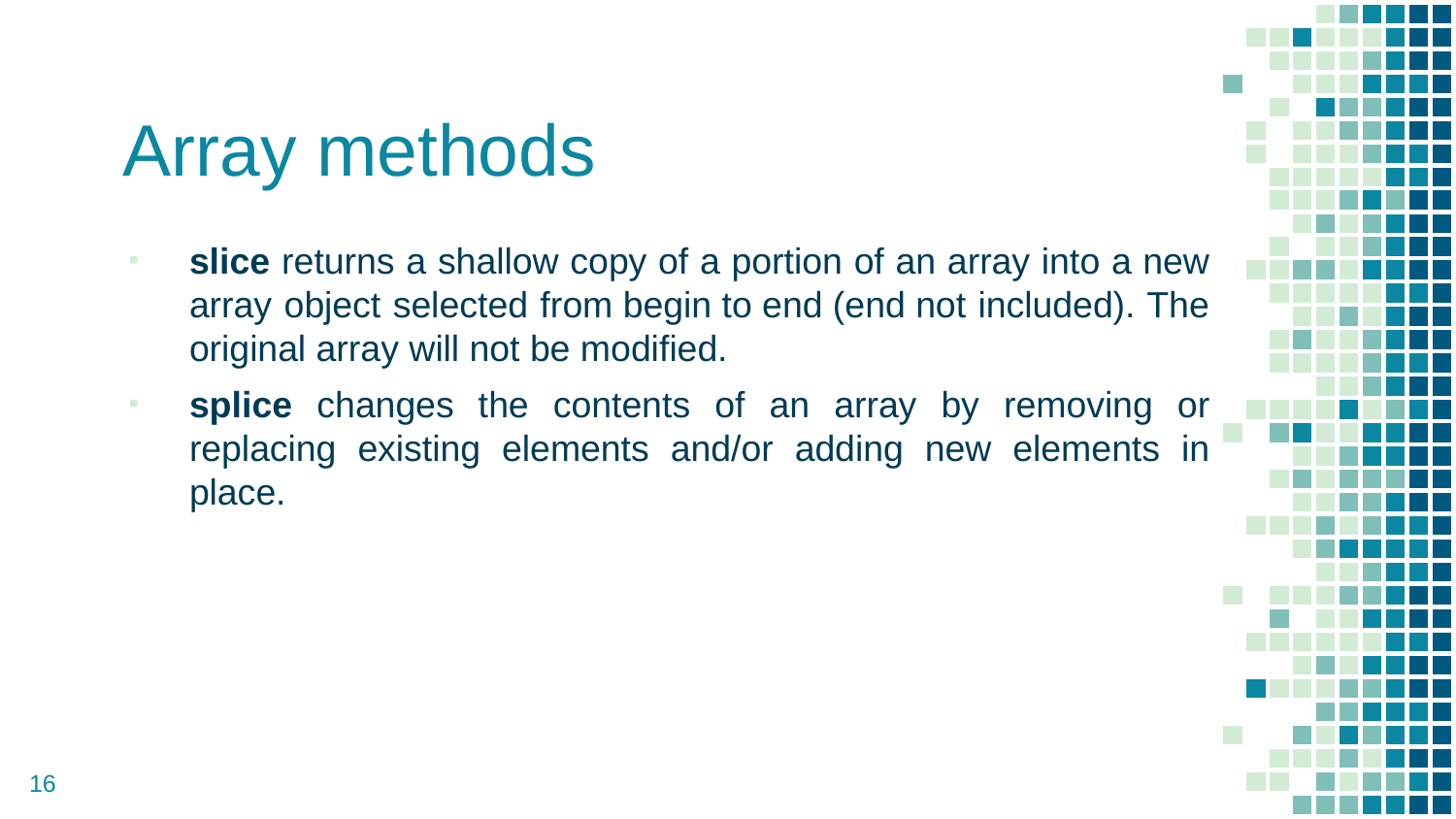

# Array methods
slice returns a shallow copy of a portion of an array into a new array object selected from begin to end (end not included). The original array will not be modified.
splice changes the contents of an array by removing or replacing existing elements and/or adding new elements in place.

16